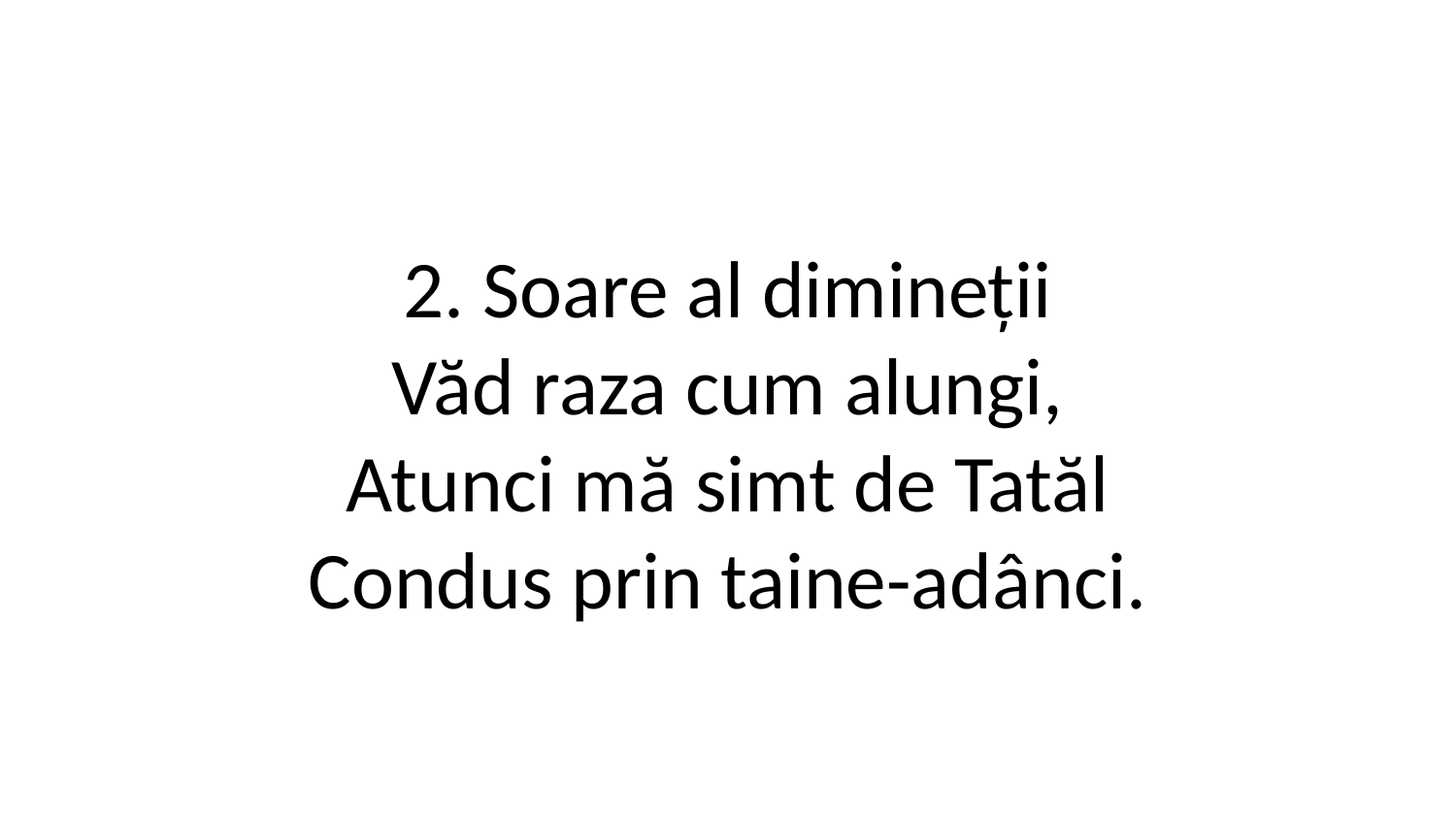

2. Soare al dimineții
Văd raza cum alungi,
Atunci mă simt de Tatăl
Condus prin taine-adânci.